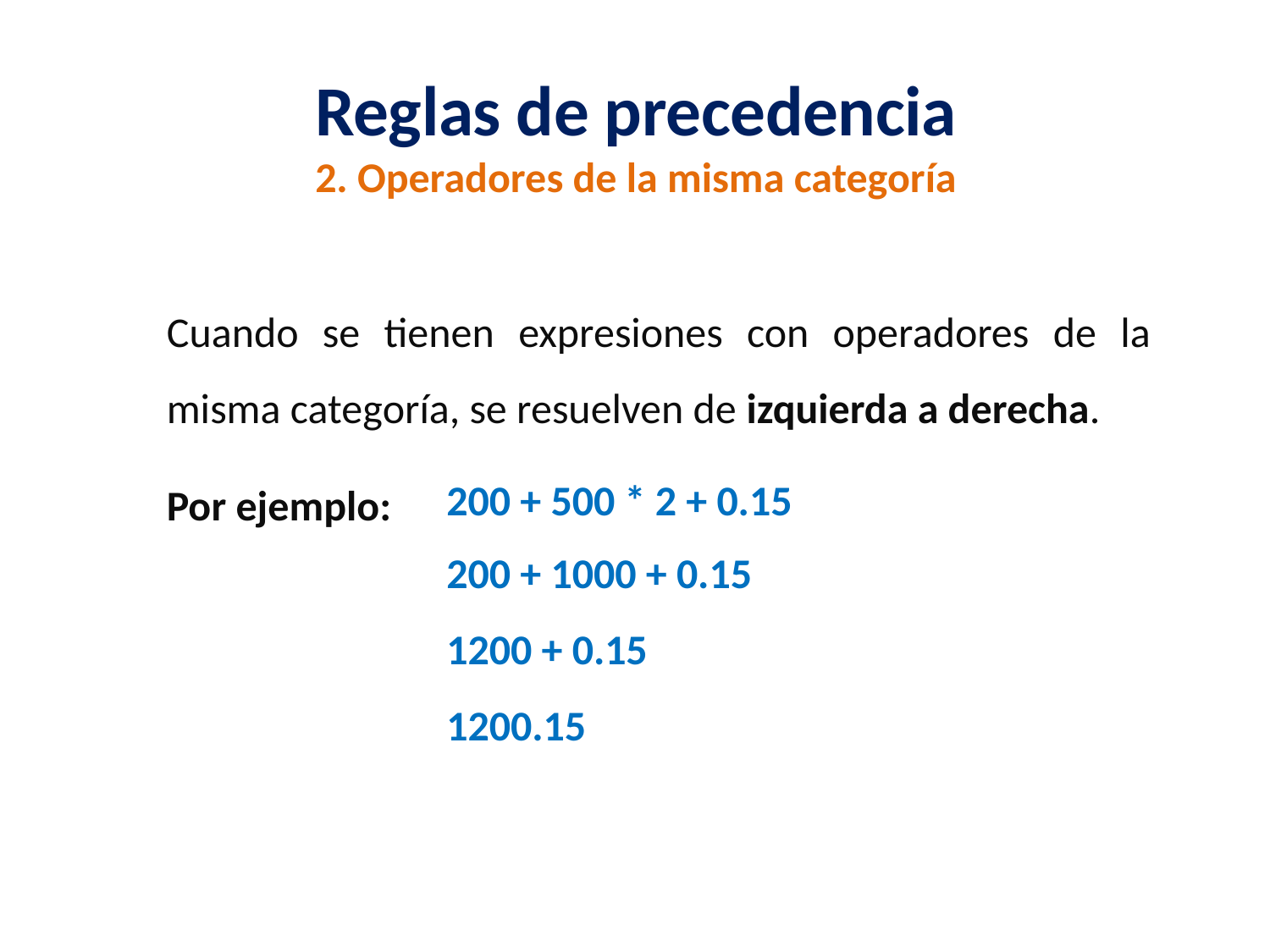

Reglas de precedencia
2. Operadores de la misma categoría

Operadores de la misma categoría
Cuando se tienen expresiones con operadores de la misma categoría, se resuelven de izquierda a derecha.
Por ejemplo:

200 + 500 * 2 + 0.15
200 + 1000 + 0.15
1200 + 0.15
1200.15